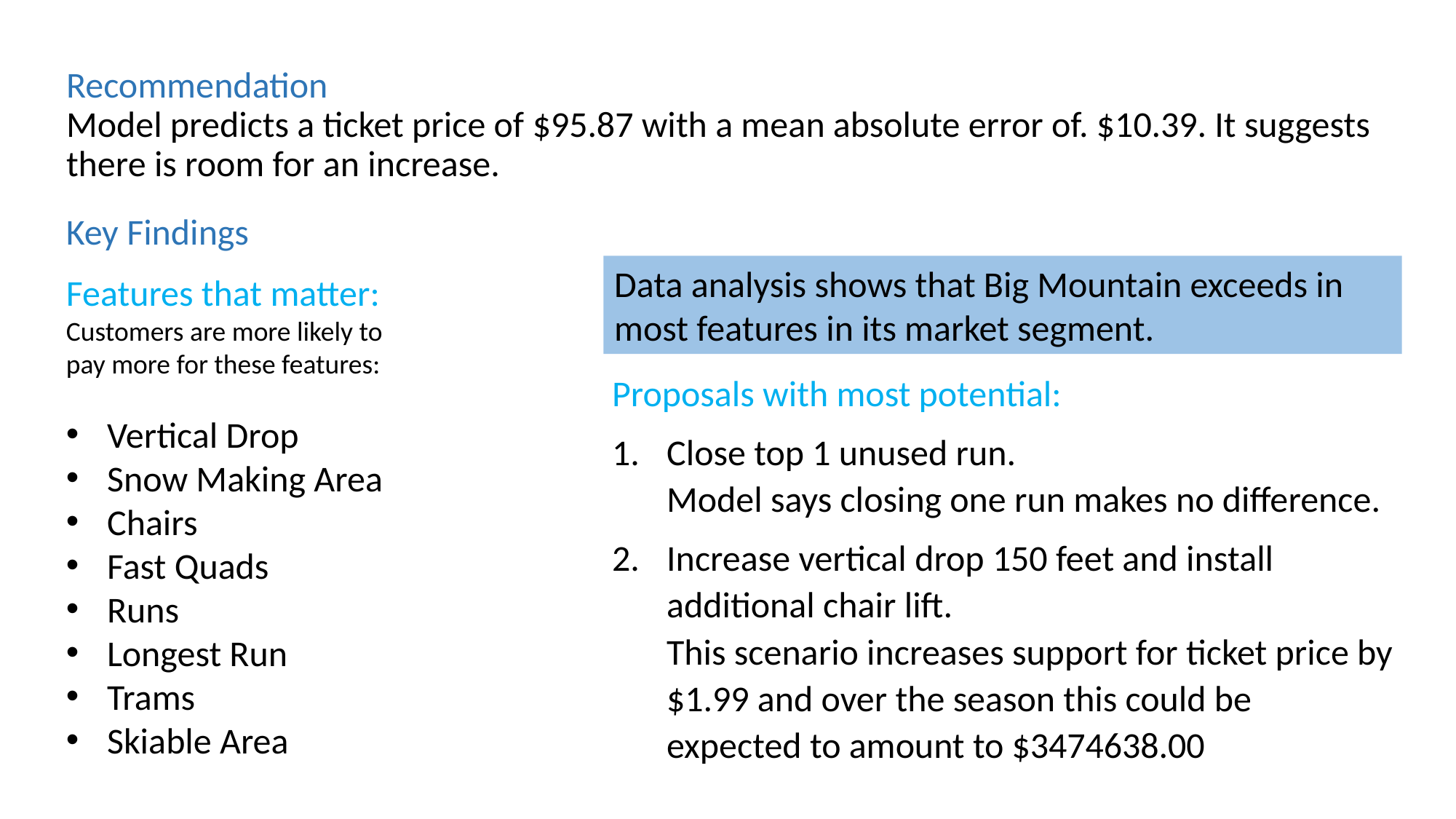

# Recommendation Model predicts a ticket price of $95.87 with a mean absolute error of. $10.39. It suggests there is room for an increase.
Key Findings
Data analysis shows that Big Mountain exceeds in most features in its market segment.
Features that matter:
Customers are more likely to pay more for these features:
Vertical Drop
Snow Making Area
Chairs
Fast Quads
Runs
Longest Run
Trams
Skiable Area
Proposals with most potential:
Close top 1 unused run.
Model says closing one run makes no difference.
Increase vertical drop 150 feet and install additional chair lift.
This scenario increases support for ticket price by $1.99 and over the season this could be expected to amount to $3474638.00